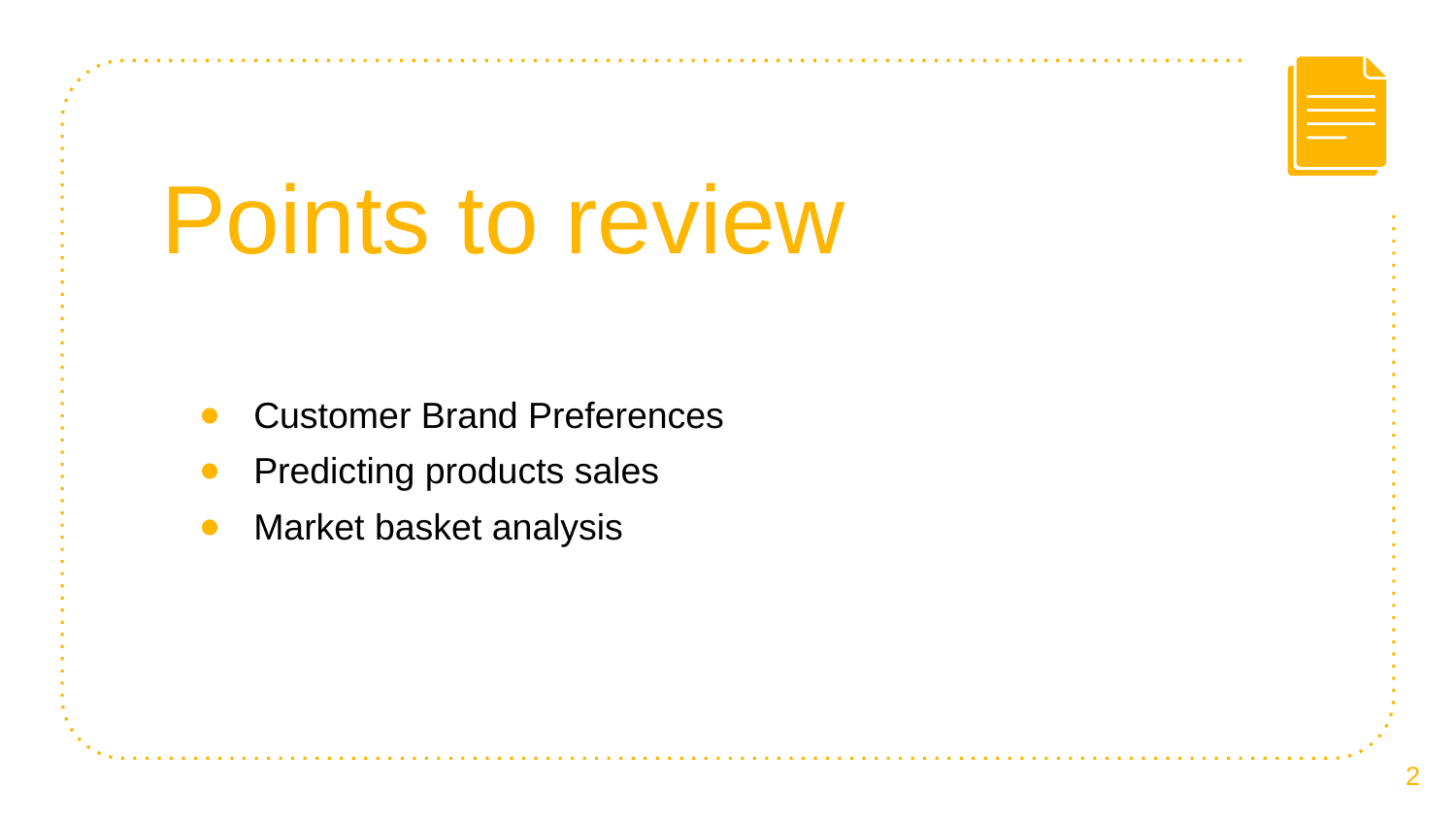

# Points to review

Customer Brand Preferences
Predicting products sales
Market basket analysis
2